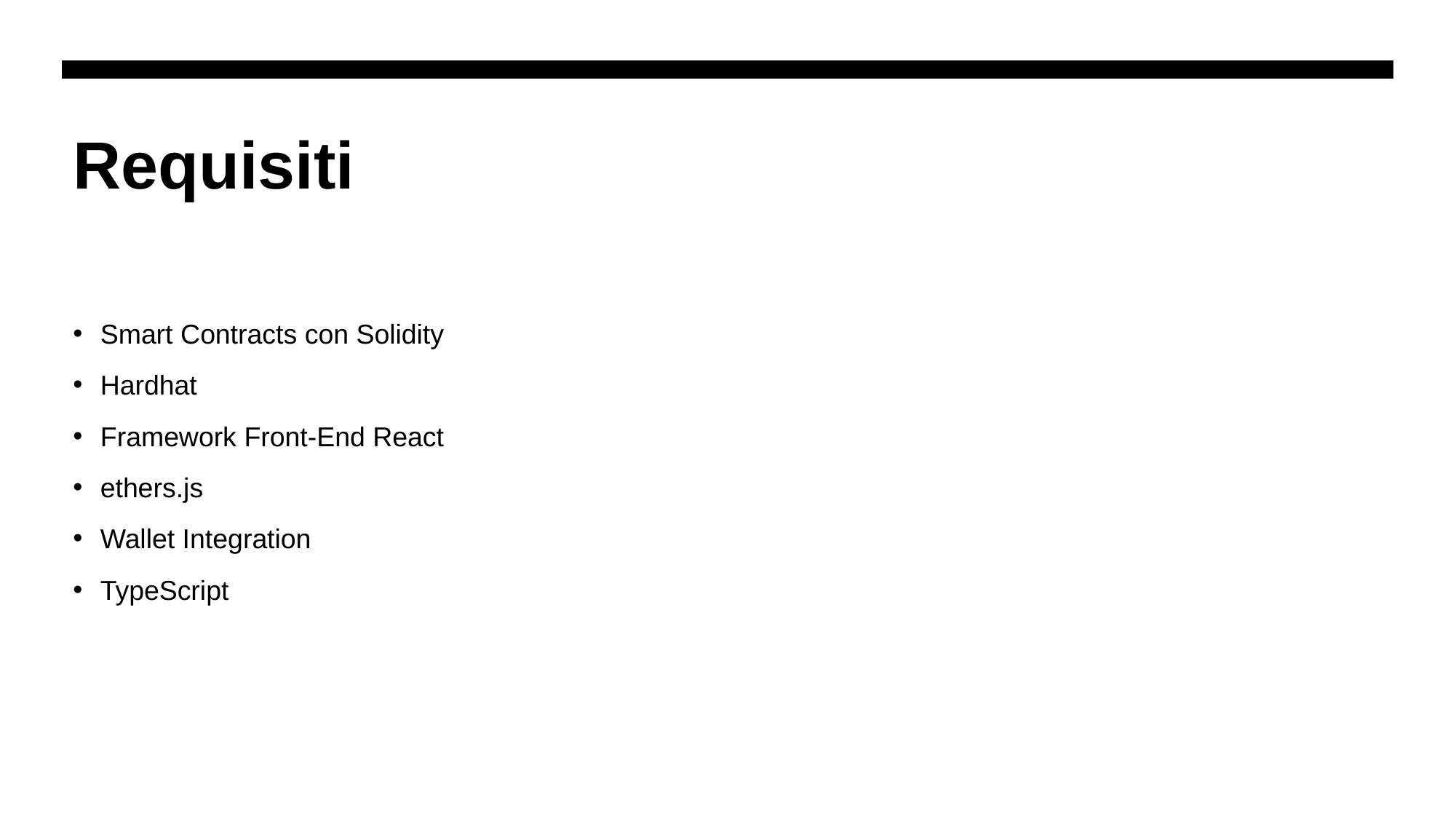

# Requisiti
Smart Contracts con Solidity
Hardhat
Framework Front-End React
ethers.js
Wallet Integration
TypeScript